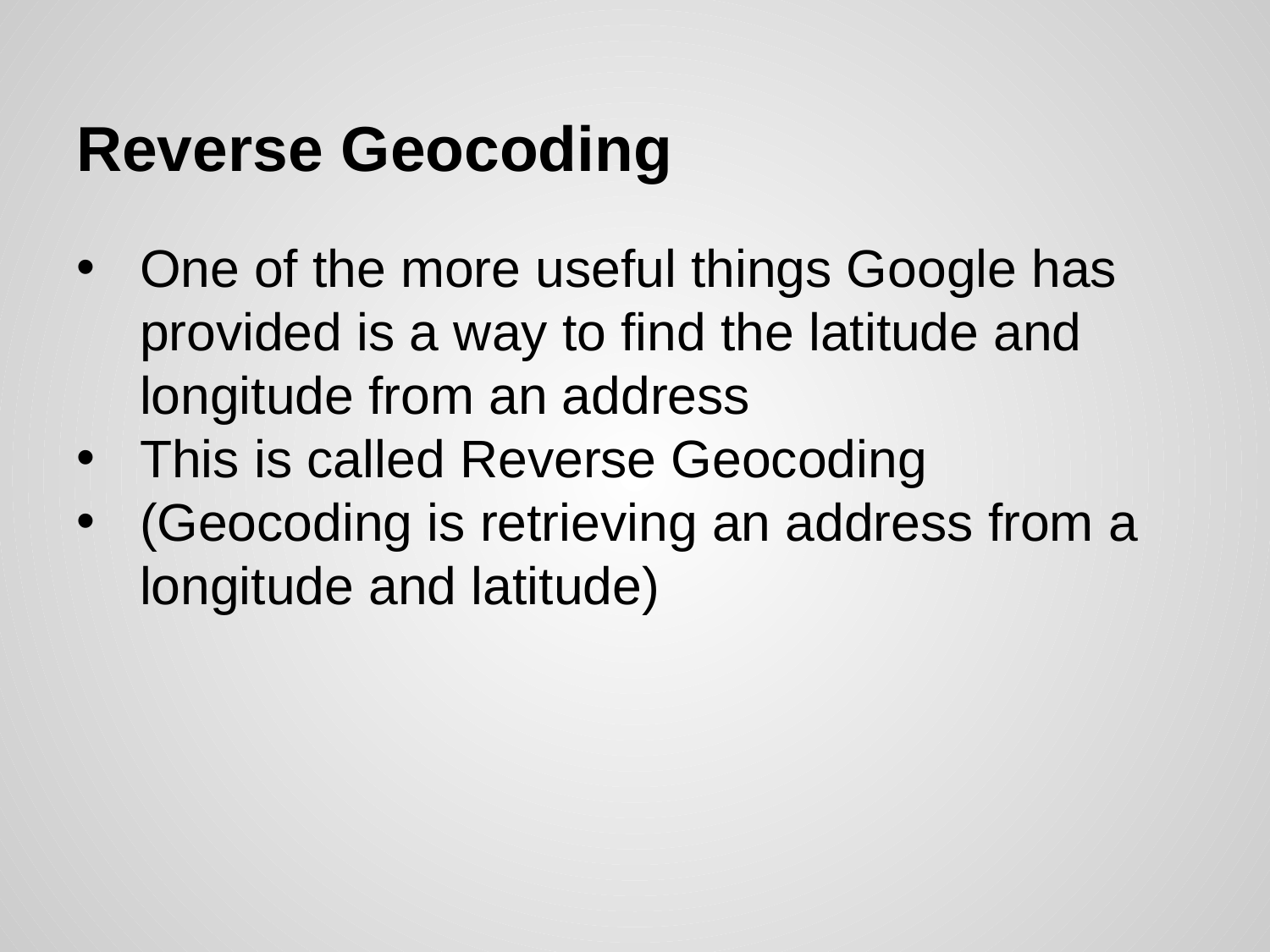

# Reverse Geocoding
One of the more useful things Google has provided is a way to find the latitude and longitude from an address
This is called Reverse Geocoding
(Geocoding is retrieving an address from a longitude and latitude)